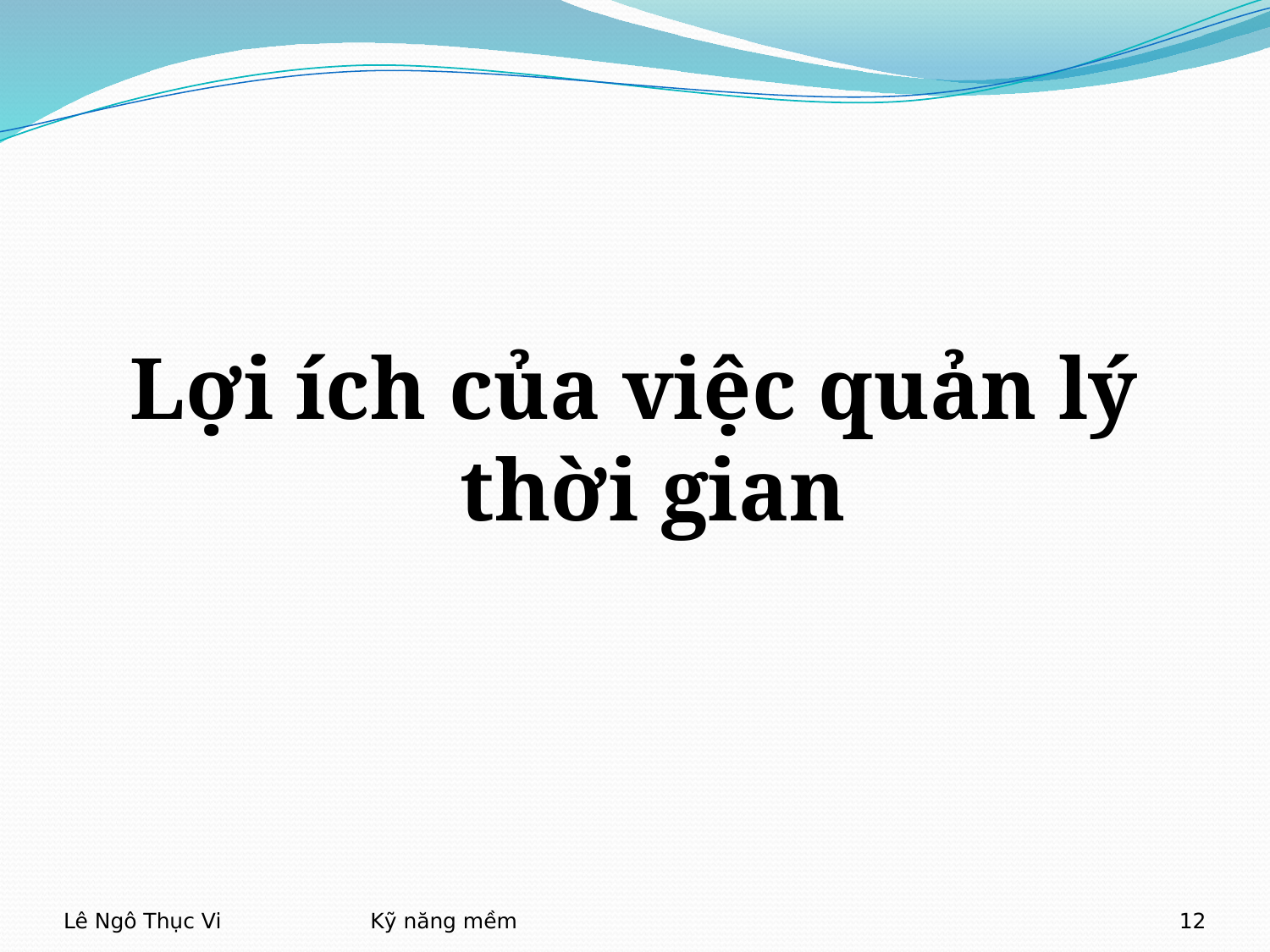

Lợi ích của việc quản lý thời gian
Lê Ngô Thục Vi
Kỹ năng mềm
12